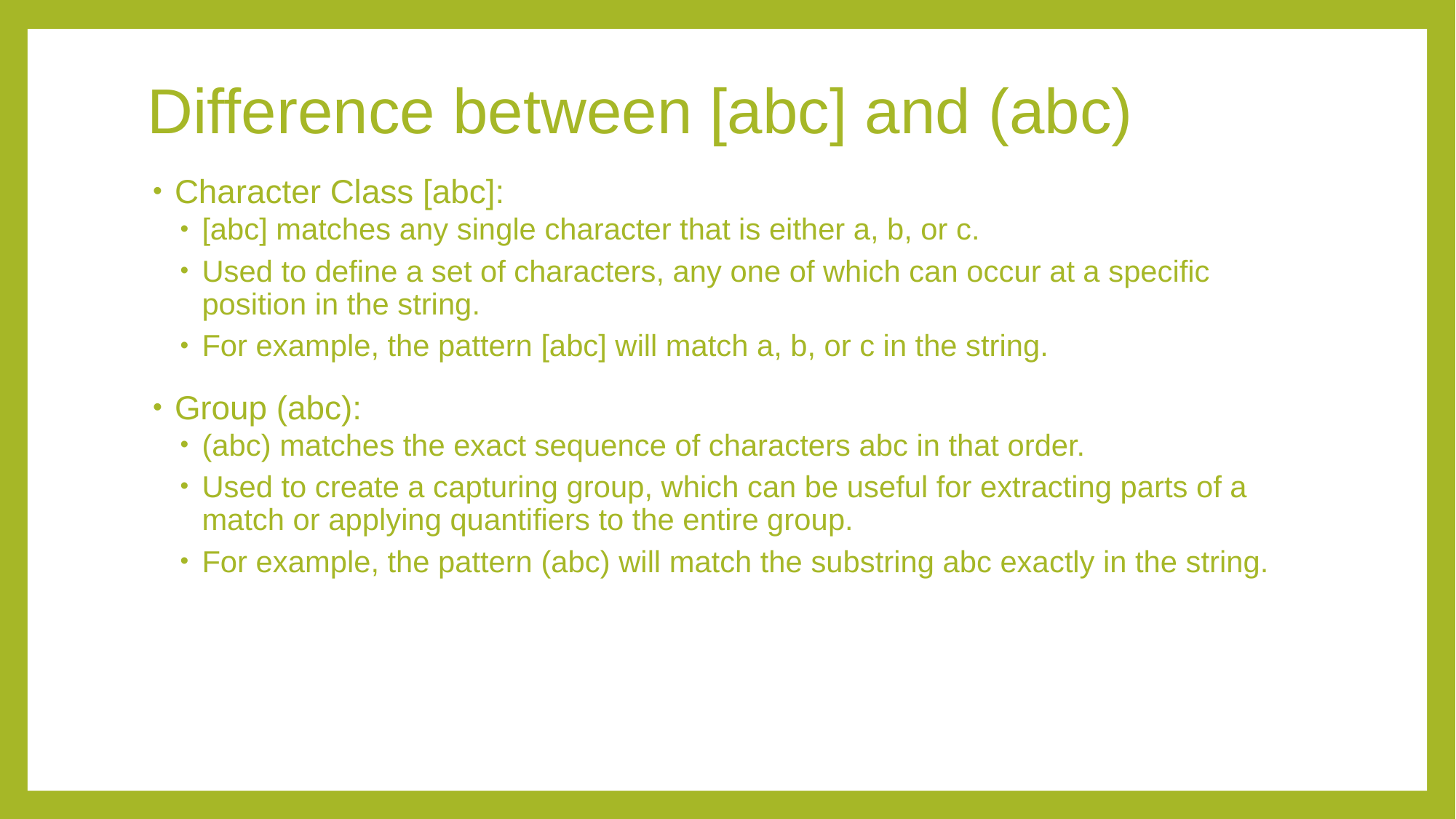

# Difference between [abc] and (abc)
Character Class [abc]:
[abc] matches any single character that is either a, b, or c.
Used to define a set of characters, any one of which can occur at a specific position in the string.
For example, the pattern [abc] will match a, b, or c in the string.
Group (abc):
(abc) matches the exact sequence of characters abc in that order.
Used to create a capturing group, which can be useful for extracting parts of a match or applying quantifiers to the entire group.
For example, the pattern (abc) will match the substring abc exactly in the string.